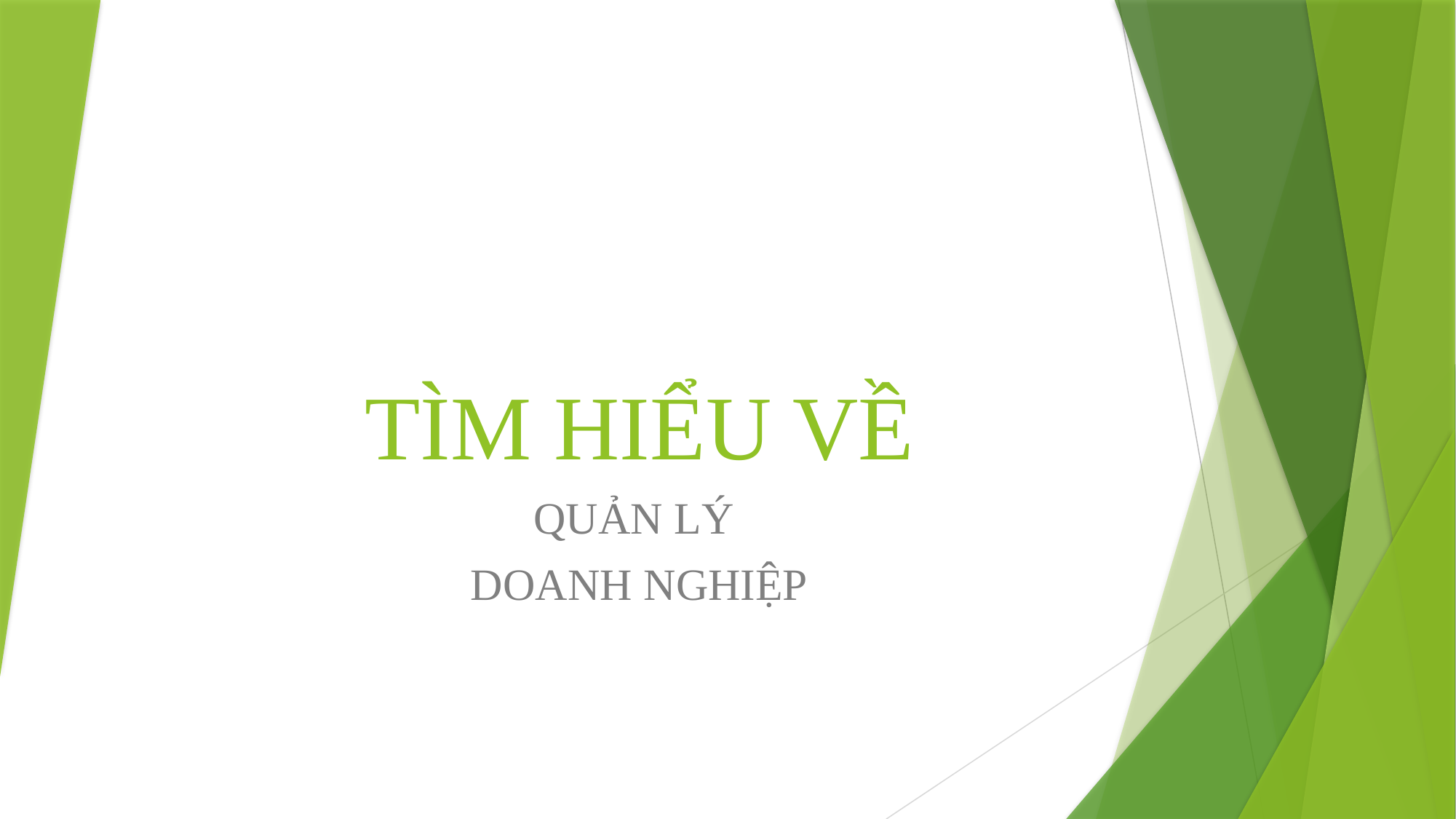

# TÌM HIỂU VỀ
QUẢN LÝ
DOANH NGHIỆP